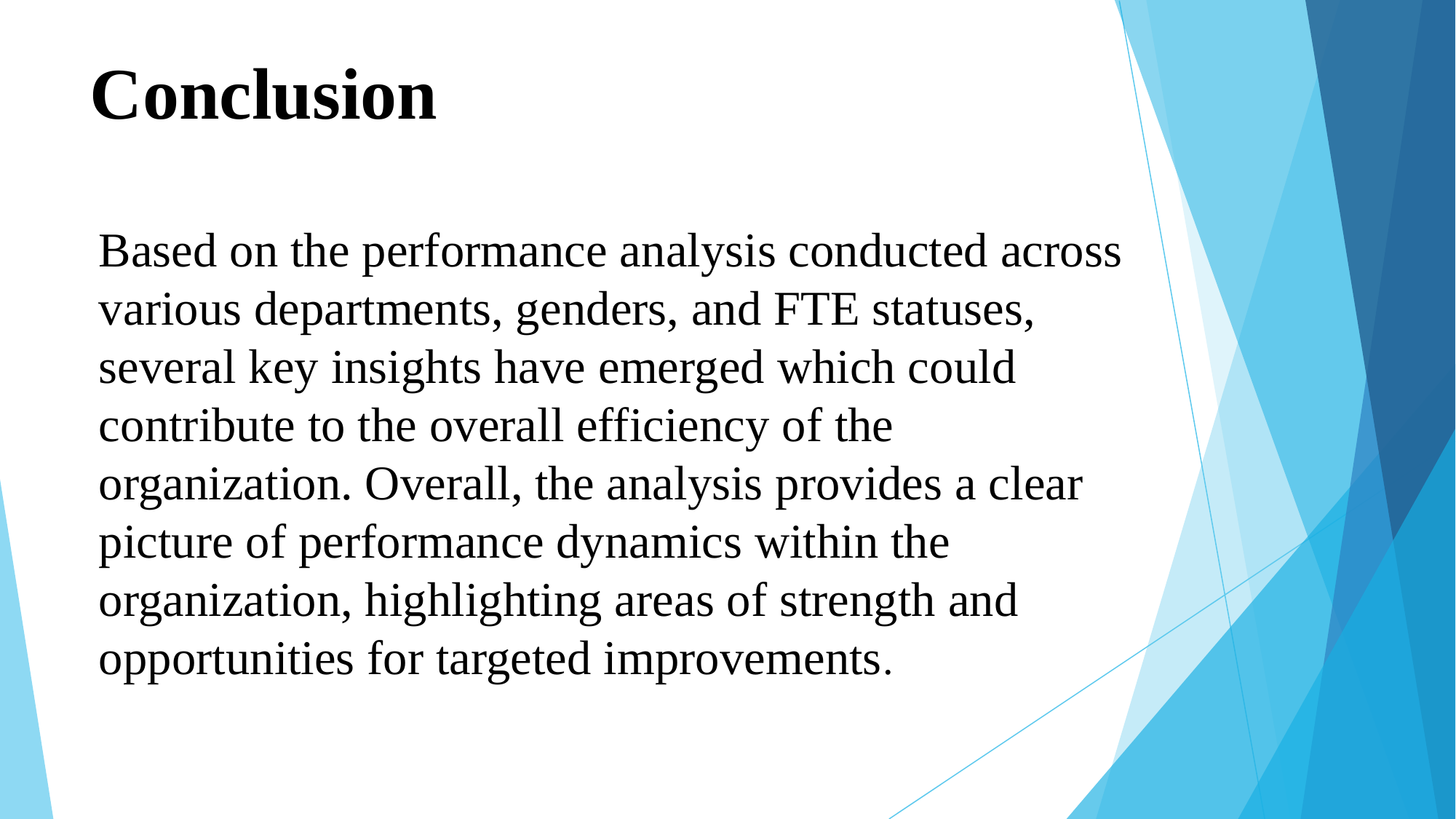

# Conclusion
Based on the performance analysis conducted across various departments, genders, and FTE statuses, several key insights have emerged which could contribute to the overall efficiency of the organization. Overall, the analysis provides a clear picture of performance dynamics within the organization, highlighting areas of strength and opportunities for targeted improvements.